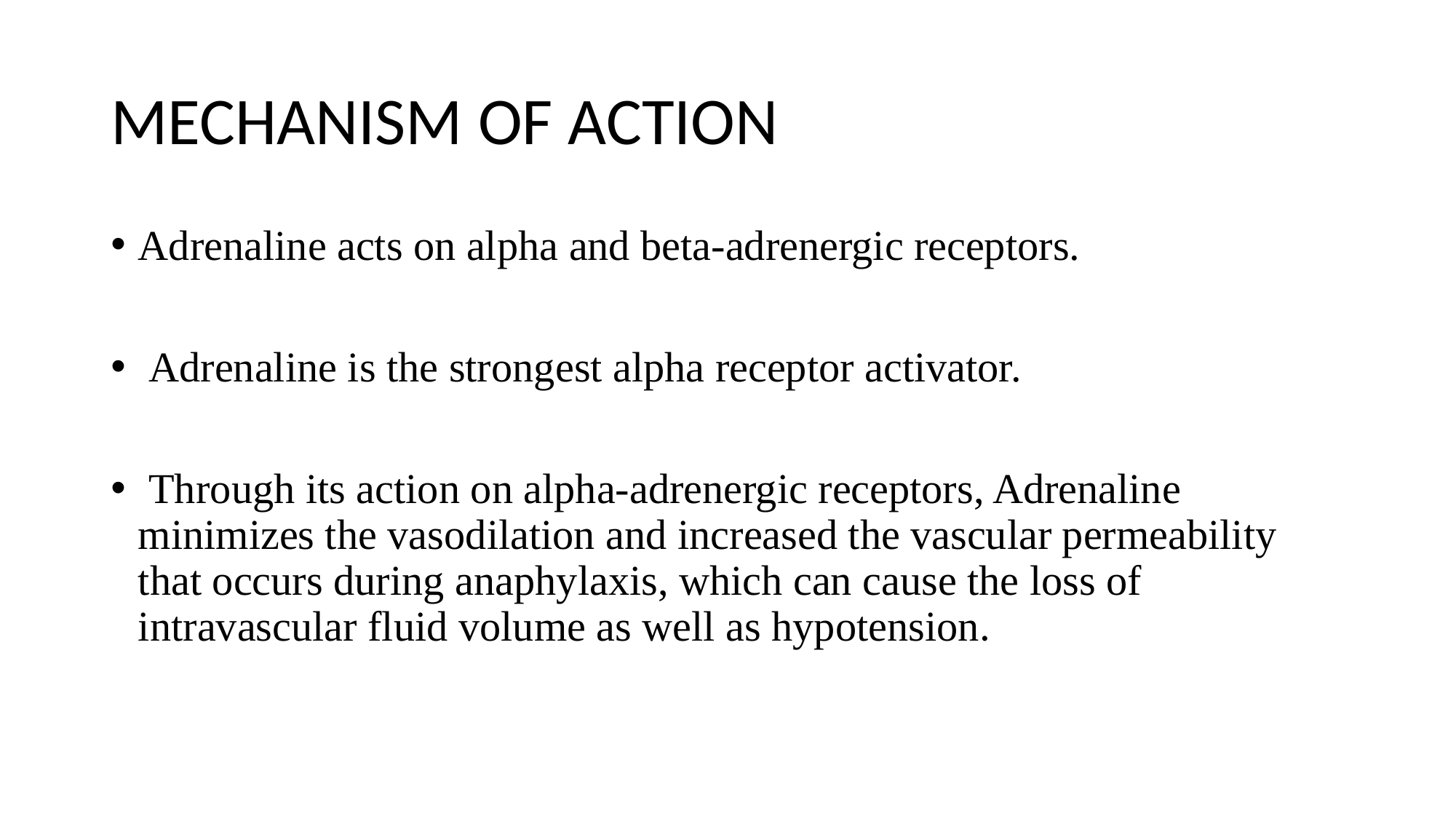

# MECHANISM OF ACTION
Adrenaline acts on alpha and beta-adrenergic receptors.

 Adrenaline is the strongest alpha receptor activator.

 Through its action on alpha-adrenergic receptors, Adrenaline minimizes the vasodilation and increased the vascular permeability that occurs during anaphylaxis, which can cause the loss of intravascular fluid volume as well as hypotension.